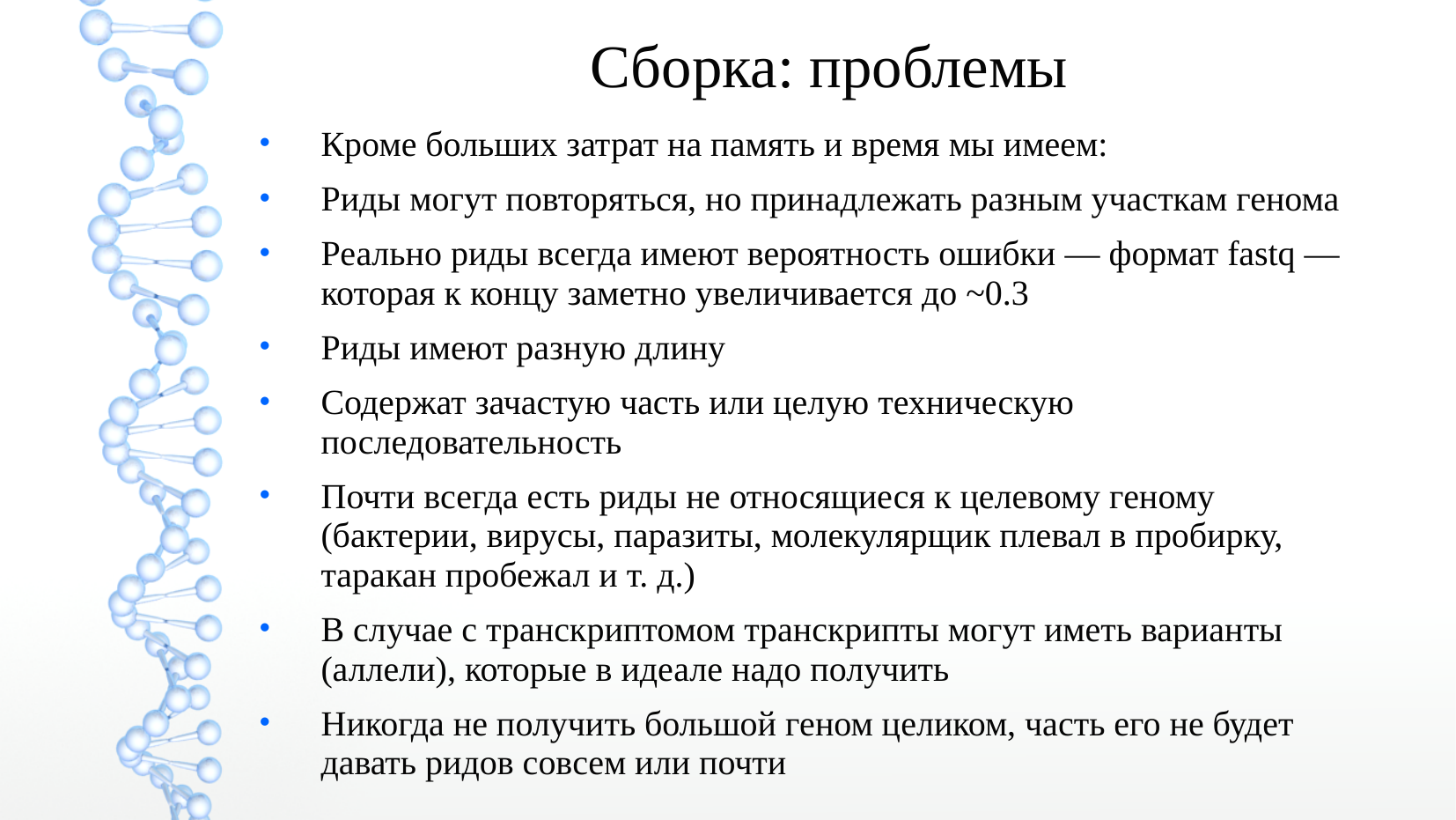

Сборка: проблемы
Кроме больших затрат на память и время мы имеем:
Риды могут повторяться, но принадлежать разным участкам генома
Реально риды всегда имеют вероятность ошибки — формат fastq — которая к концу заметно увеличивается до ~0.3
Риды имеют разную длину
Содержат зачастую часть или целую техническую последовательность
Почти всегда есть риды не относящиеся к целевому геному (бактерии, вирусы, паразиты, молекулярщик плевал в пробирку, таракан пробежал и т. д.)
В случае с транскриптомом транскрипты могут иметь варианты (аллели), которые в идеале надо получить
Никогда не получить большой геном целиком, часть его не будет давать ридов совсем или почти